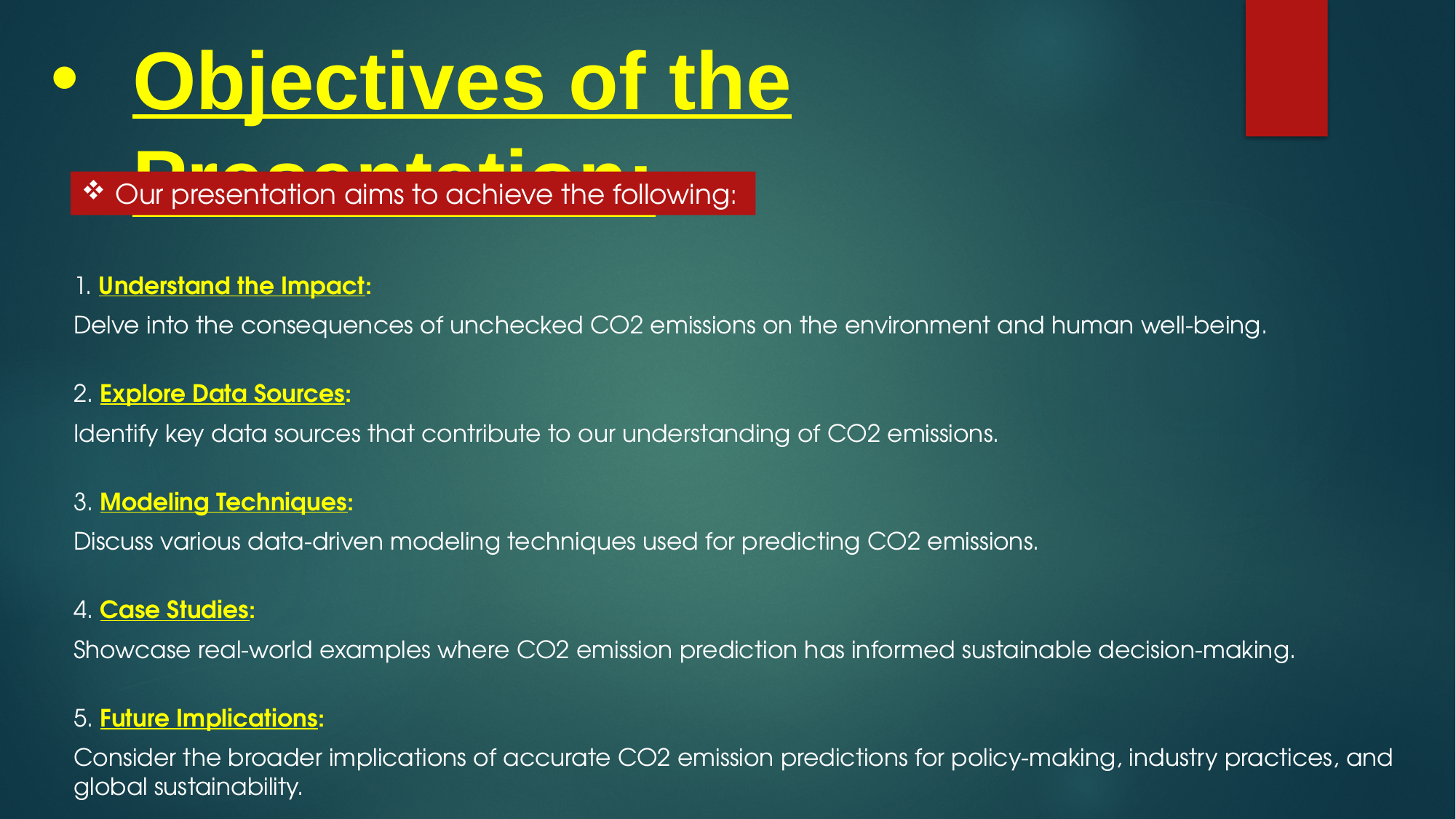

# Objectives of the Presentation:
Our presentation aims to achieve the following:
1. Understand the Impact:
Delve into the consequences of unchecked CO2 emissions on the environment and human well-being.
2. Explore Data Sources:
Identify key data sources that contribute to our understanding of CO2 emissions.
3. Modeling Techniques:
Discuss various data-driven modeling techniques used for predicting CO2 emissions.
4. Case Studies:
Showcase real-world examples where CO2 emission prediction has informed sustainable decision-making.
5. Future Implications:
Consider the broader implications of accurate CO2 emission predictions for policy-making, industry practices, and global sustainability.